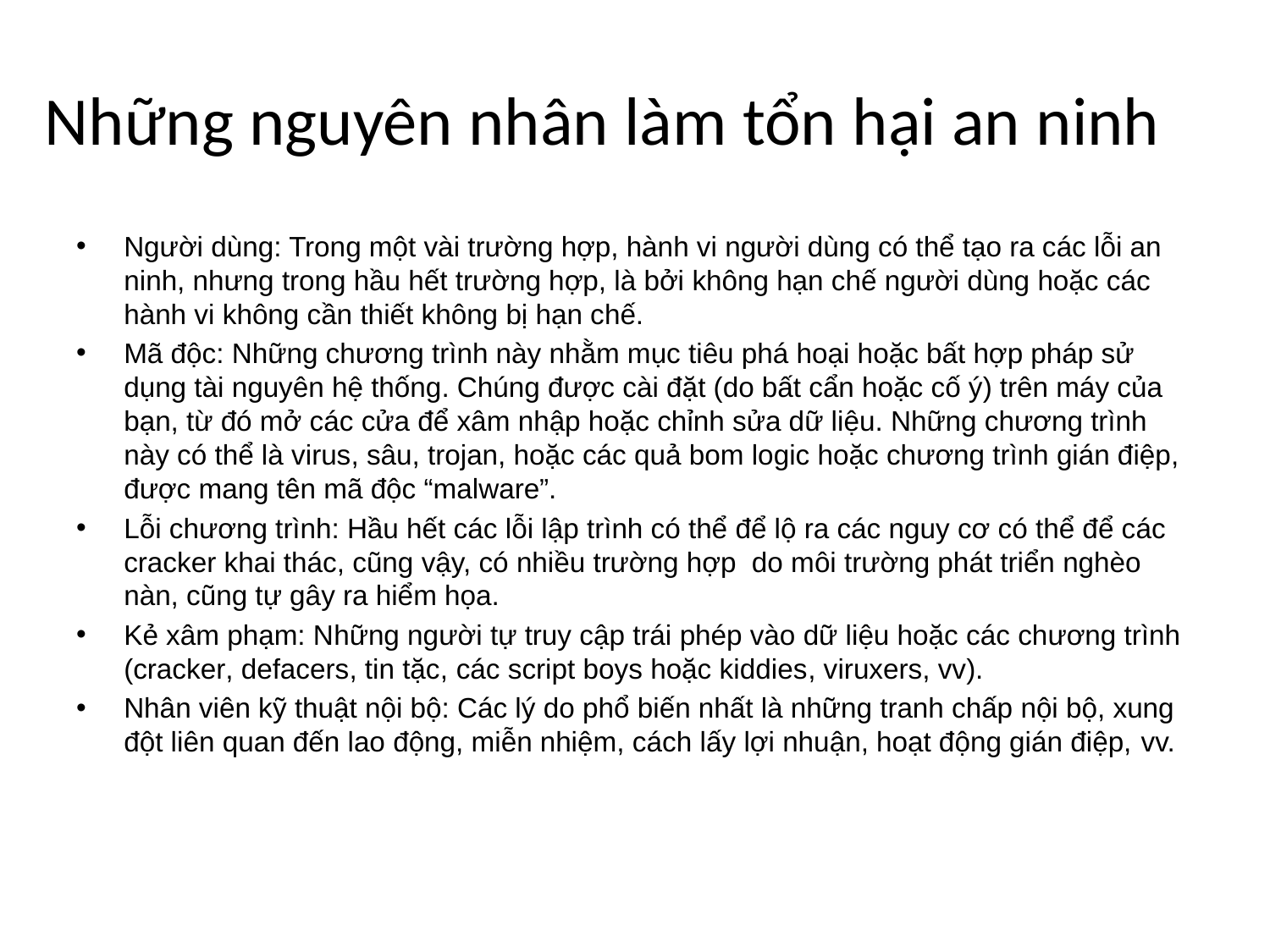

# Những nguyên nhân làm tổn hại an ninh
Người dùng: Trong một vài trường hợp, hành vi người dùng có thể tạo ra các lỗi an ninh, nhưng trong hầu hết trường hợp, là bởi không hạn chế người dùng hoặc các hành vi không cần thiết không bị hạn chế.
Mã độc: Những chương trình này nhằm mục tiêu phá hoại hoặc bất hợp pháp sử dụng tài nguyên hệ thống. Chúng được cài đặt (do bất cẩn hoặc cố ý) trên máy của bạn, từ đó mở các cửa để xâm nhập hoặc chỉnh sửa dữ liệu. Những chương trình này có thể là virus, sâu, trojan, hoặc các quả bom logic hoặc chương trình gián điệp, được mang tên mã độc “malware”.
Lỗi chương trình: Hầu hết các lỗi lập trình có thể để lộ ra các nguy cơ có thể để các cracker khai thác, cũng vậy, có nhiều trường hợp  do môi trường phát triển nghèo nàn, cũng tự gây ra hiểm họa.
Kẻ xâm phạm: Những người tự truy cập trái phép vào dữ liệu hoặc các chương trình (cracker, defacers, tin tặc, các script boys hoặc kiddies, viruxers, vv).
Nhân viên kỹ thuật nội bộ: Các lý do phổ biến nhất là những tranh chấp nội bộ, xung đột liên quan đến lao động, miễn nhiệm, cách lấy lợi nhuận, hoạt động gián điệp, vv.